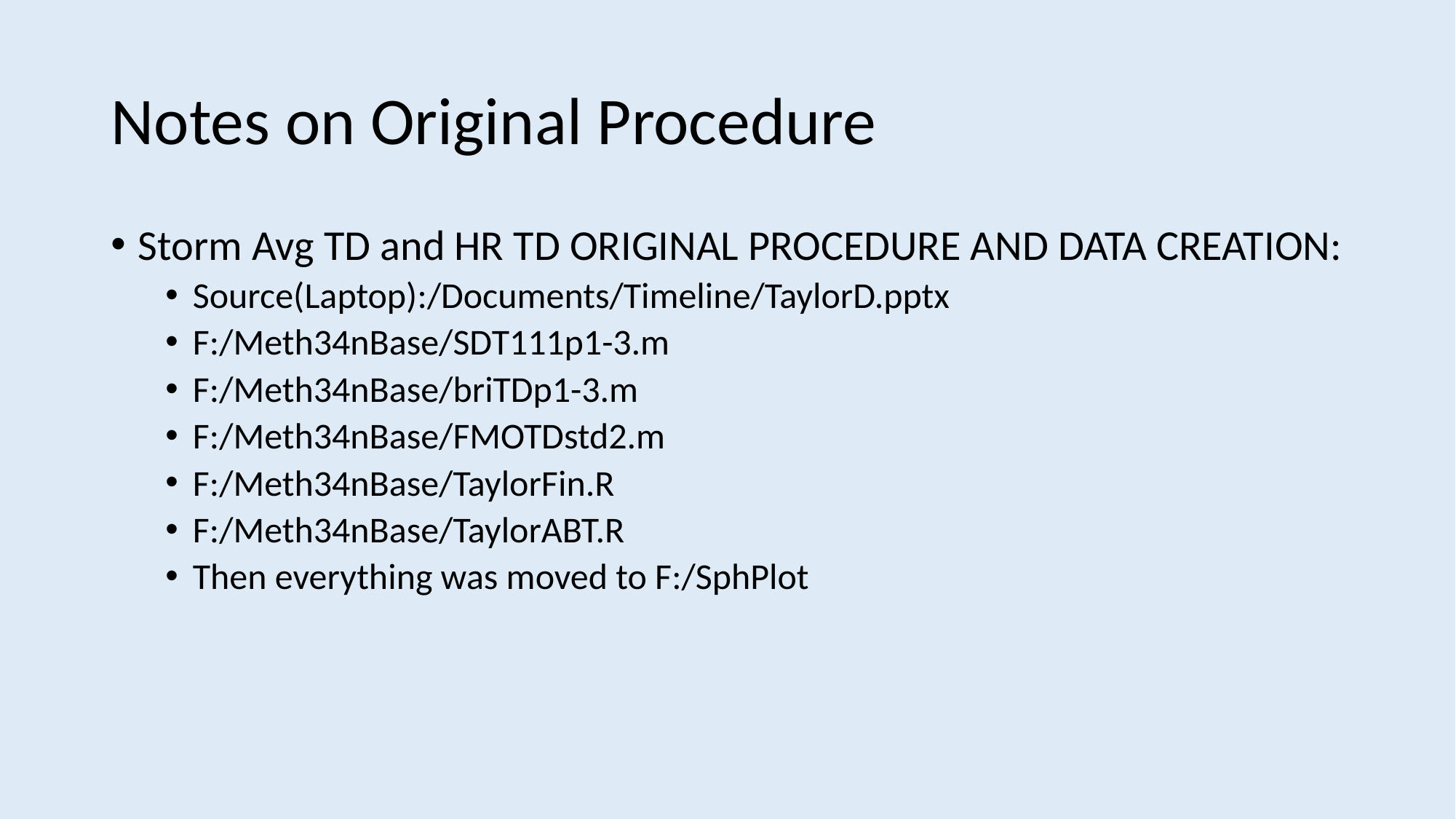

# Notes on Original Procedure
Storm Avg TD and HR TD ORIGINAL PROCEDURE AND DATA CREATION:
Source(Laptop):/Documents/Timeline/TaylorD.pptx
F:/Meth34nBase/SDT111p1-3.m
F:/Meth34nBase/briTDp1-3.m
F:/Meth34nBase/FMOTDstd2.m
F:/Meth34nBase/TaylorFin.R
F:/Meth34nBase/TaylorABT.R
Then everything was moved to F:/SphPlot